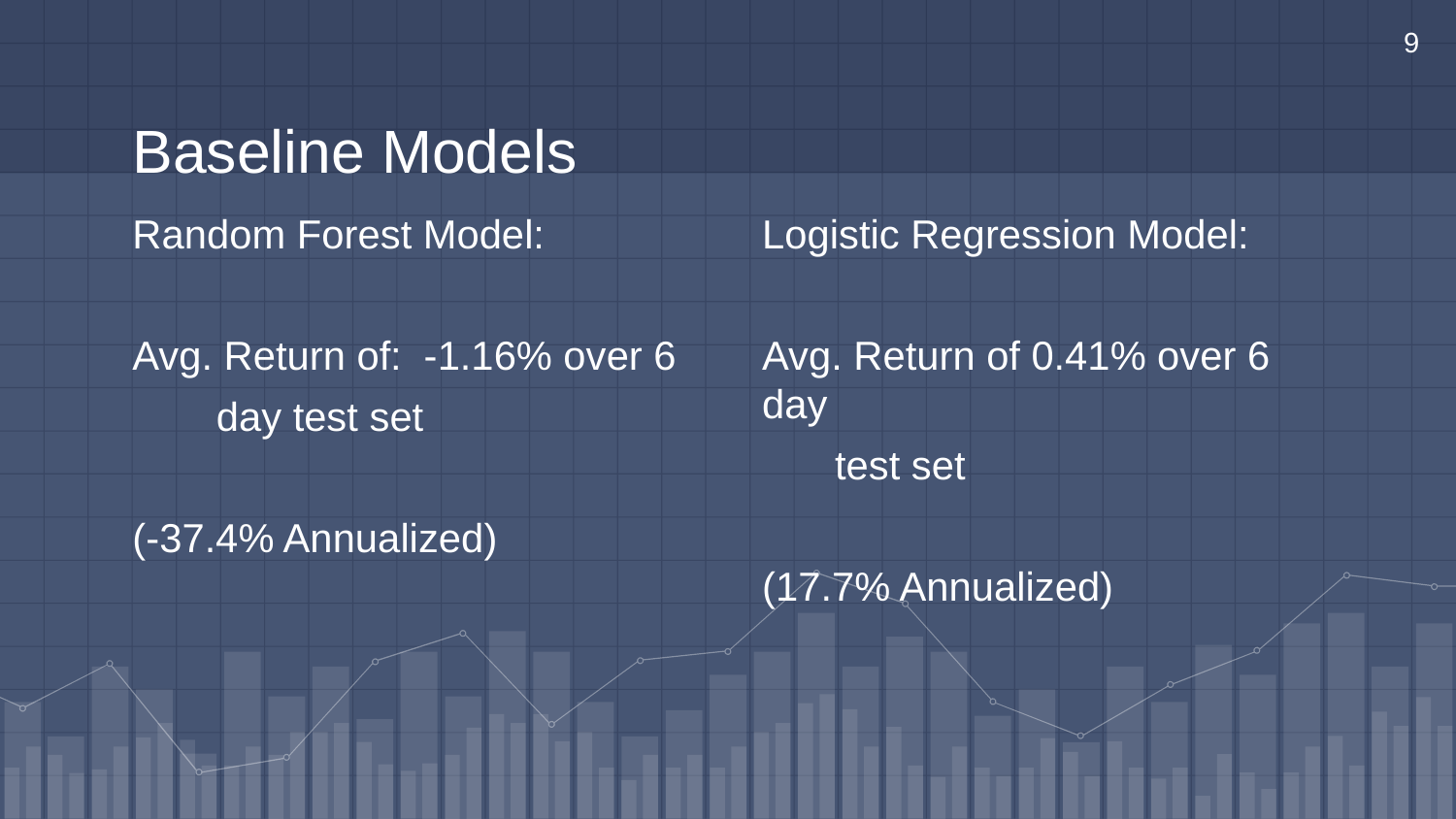

9
# Baseline Models
Random Forest Model:

Avg. Return of:  -1.16% over 6
 day test set

(-37.4% Annualized)
Logistic Regression Model:

Avg. Return of 0.41% over 6 day
test set

(17.7% Annualized)